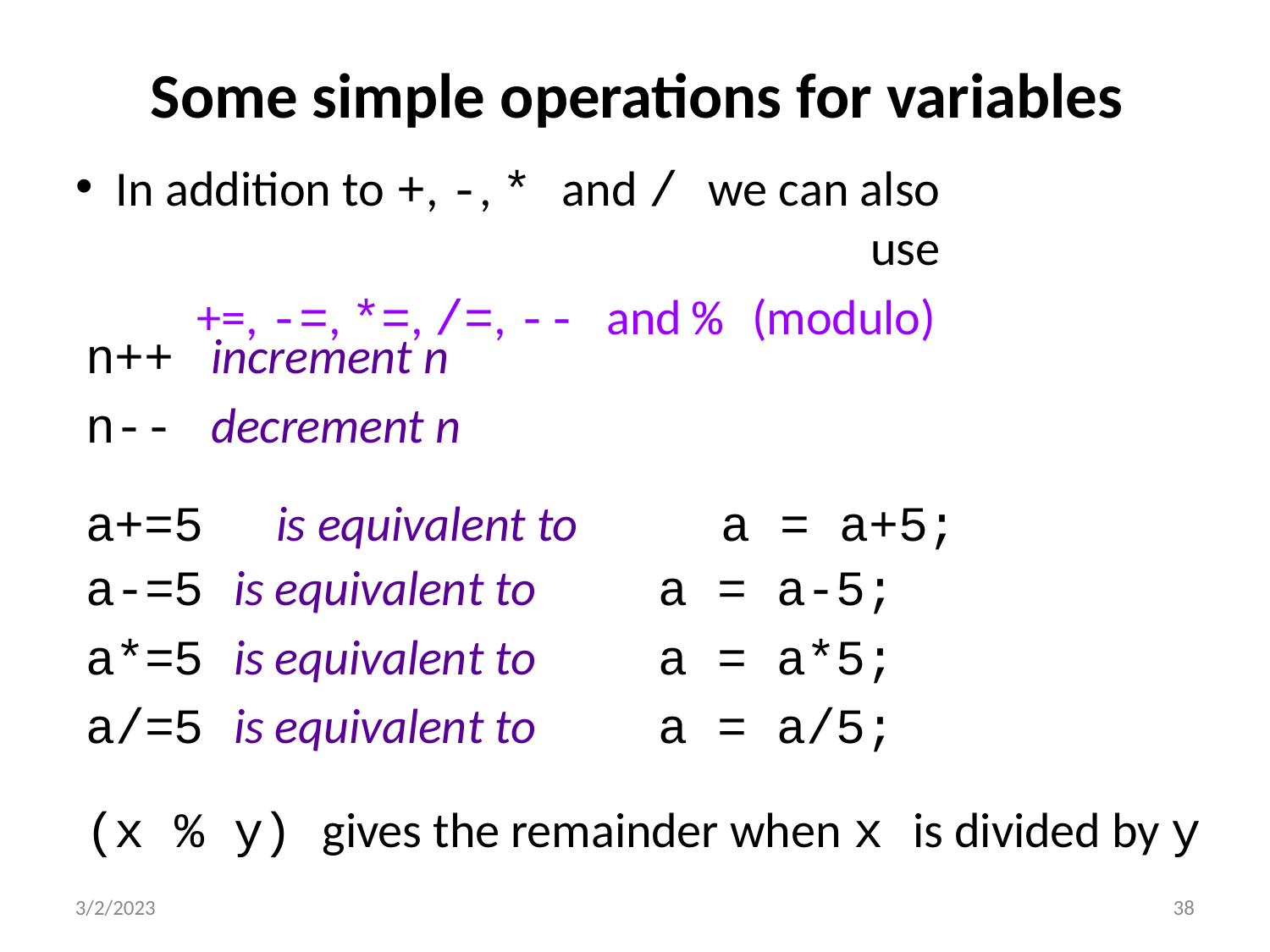

# Some simple operations for variables
In addition to +, -, * and / we can also use
+=, -=, *=, /=, -- and % (modulo)
n++ increment n
n-- decrement n
a+=5
is equivalent to
a = a+5;
| a-=5 is equivalent to | a | = | a-5; |
| --- | --- | --- | --- |
| a\*=5 is equivalent to | a | = | a\*5; |
| a/=5 is equivalent to | a | = | a/5; |
(x % y) gives the remainder when x is divided by y
3/2/2023
38